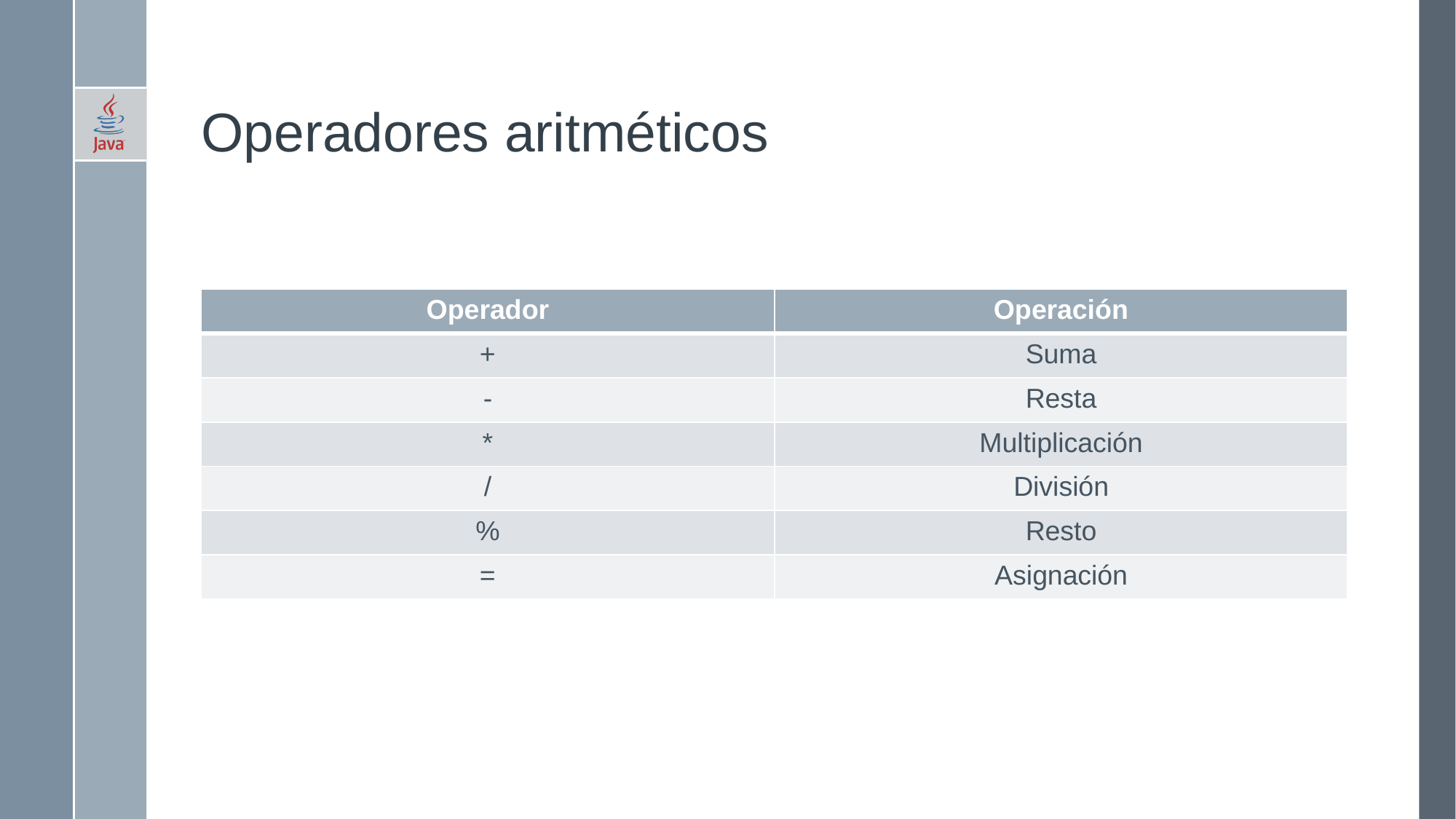

# Operadores aritméticos
| Operador | Operación |
| --- | --- |
| + | Suma |
| - | Resta |
| \* | Multiplicación |
| / | División |
| % | Resto |
| = | Asignación |